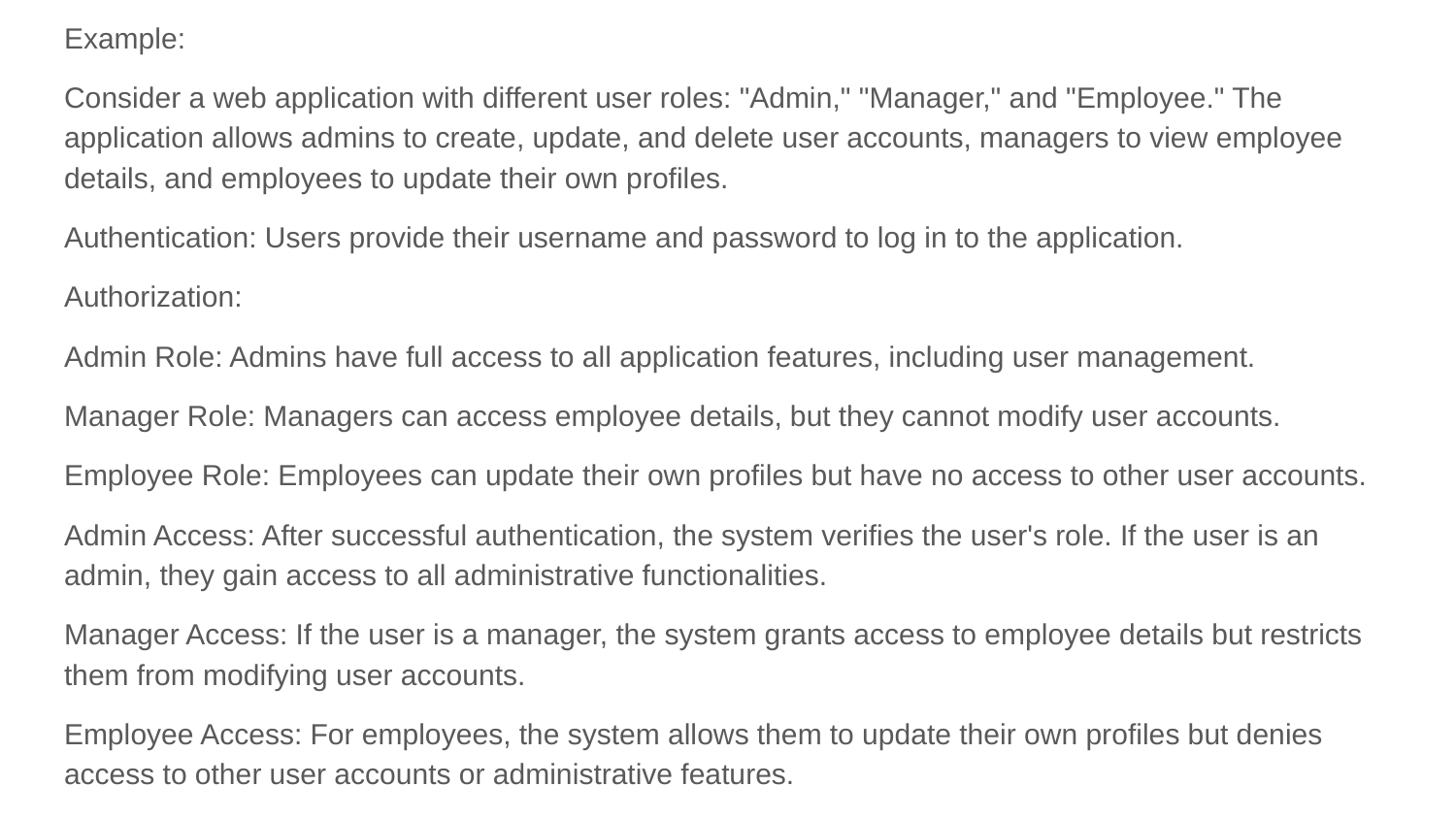

Example:
Consider a web application with different user roles: "Admin," "Manager," and "Employee." The application allows admins to create, update, and delete user accounts, managers to view employee details, and employees to update their own profiles.
Authentication: Users provide their username and password to log in to the application.
Authorization:
Admin Role: Admins have full access to all application features, including user management.
Manager Role: Managers can access employee details, but they cannot modify user accounts.
Employee Role: Employees can update their own profiles but have no access to other user accounts.
Admin Access: After successful authentication, the system verifies the user's role. If the user is an admin, they gain access to all administrative functionalities.
Manager Access: If the user is a manager, the system grants access to employee details but restricts them from modifying user accounts.
Employee Access: For employees, the system allows them to update their own profiles but denies access to other user accounts or administrative features.